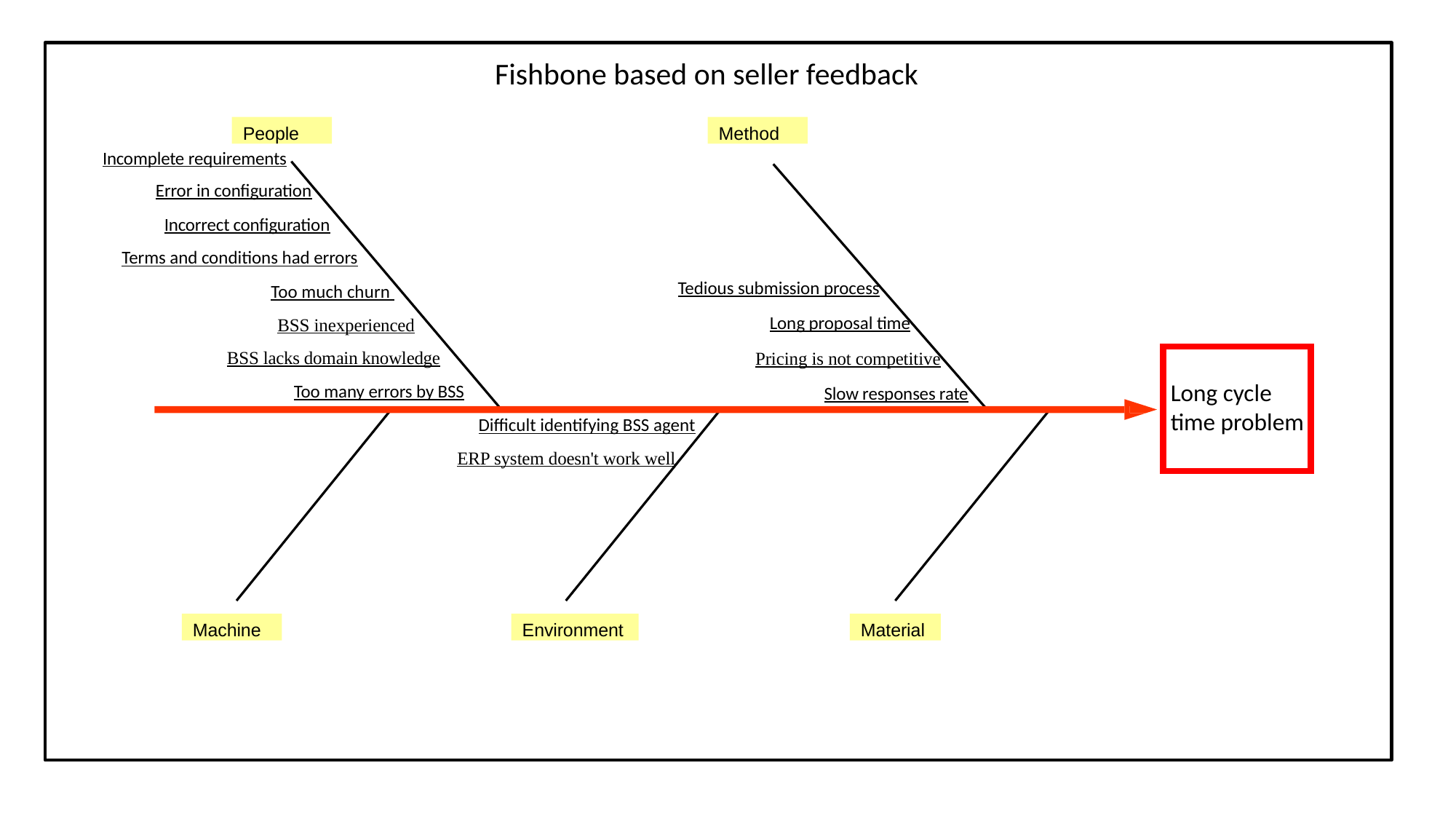

Fishbone based on seller feedback
People
Method
Incomplete requirements

Error in configuration
Incorrect configuration
Terms and conditions had errors
Tedious submission process
Too much churn
Long proposal time
BSS inexperienced
BSS lacks domain knowledge

Pricing is not competitive
Long cycle
time problem
Too many errors by BSS
Slow responses rate

Difficult identifying BSS agent
ERP system doesn't work well
Machine
Environment
Material